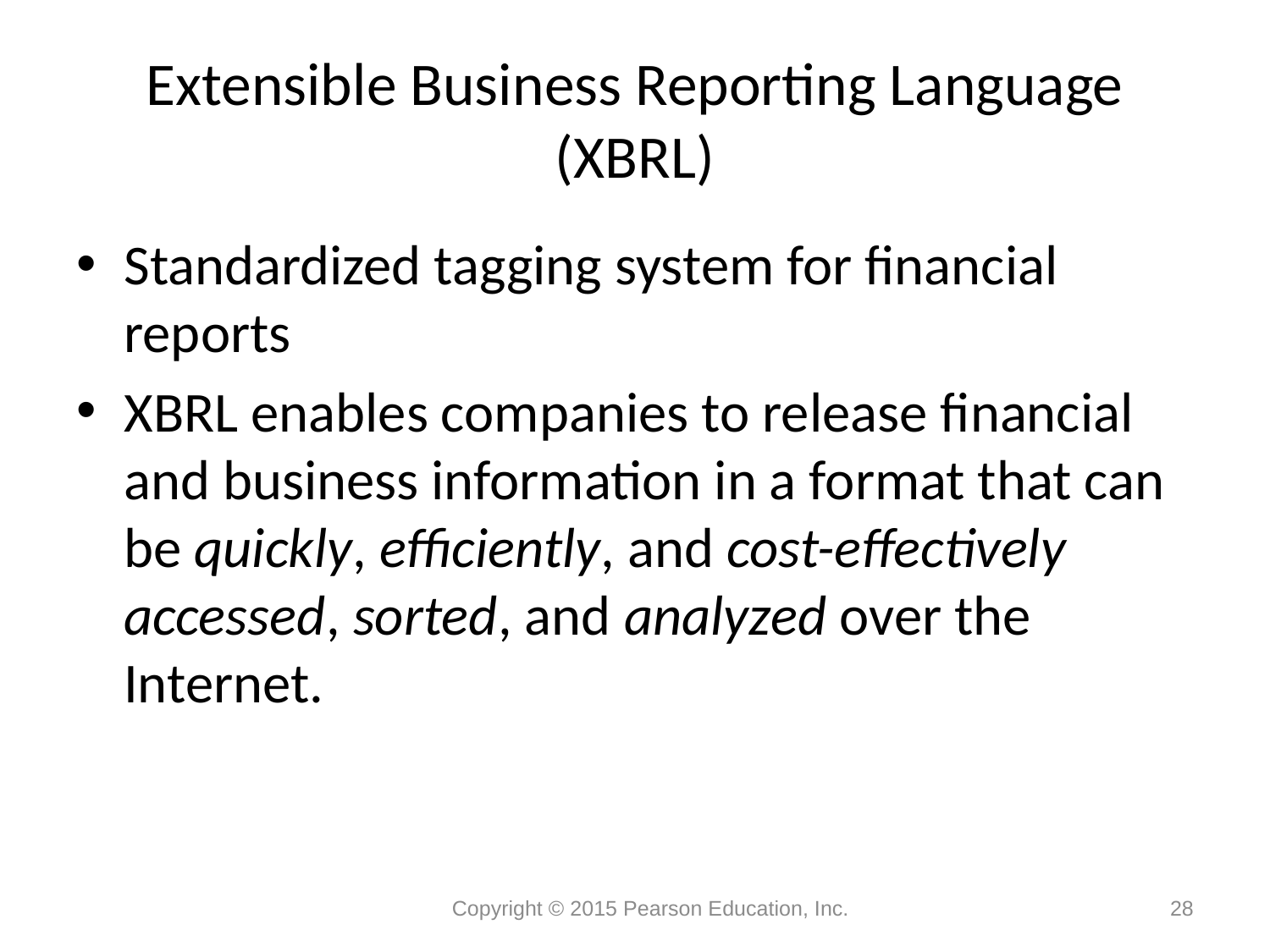

# Extensible Business Reporting Language (XBRL)
Standardized tagging system for financial reports
XBRL enables companies to release financial and business information in a format that can be quickly, efficiently, and cost-effectively accessed, sorted, and analyzed over the Internet.

Copyright © 2015 Pearson Education, Inc.
28